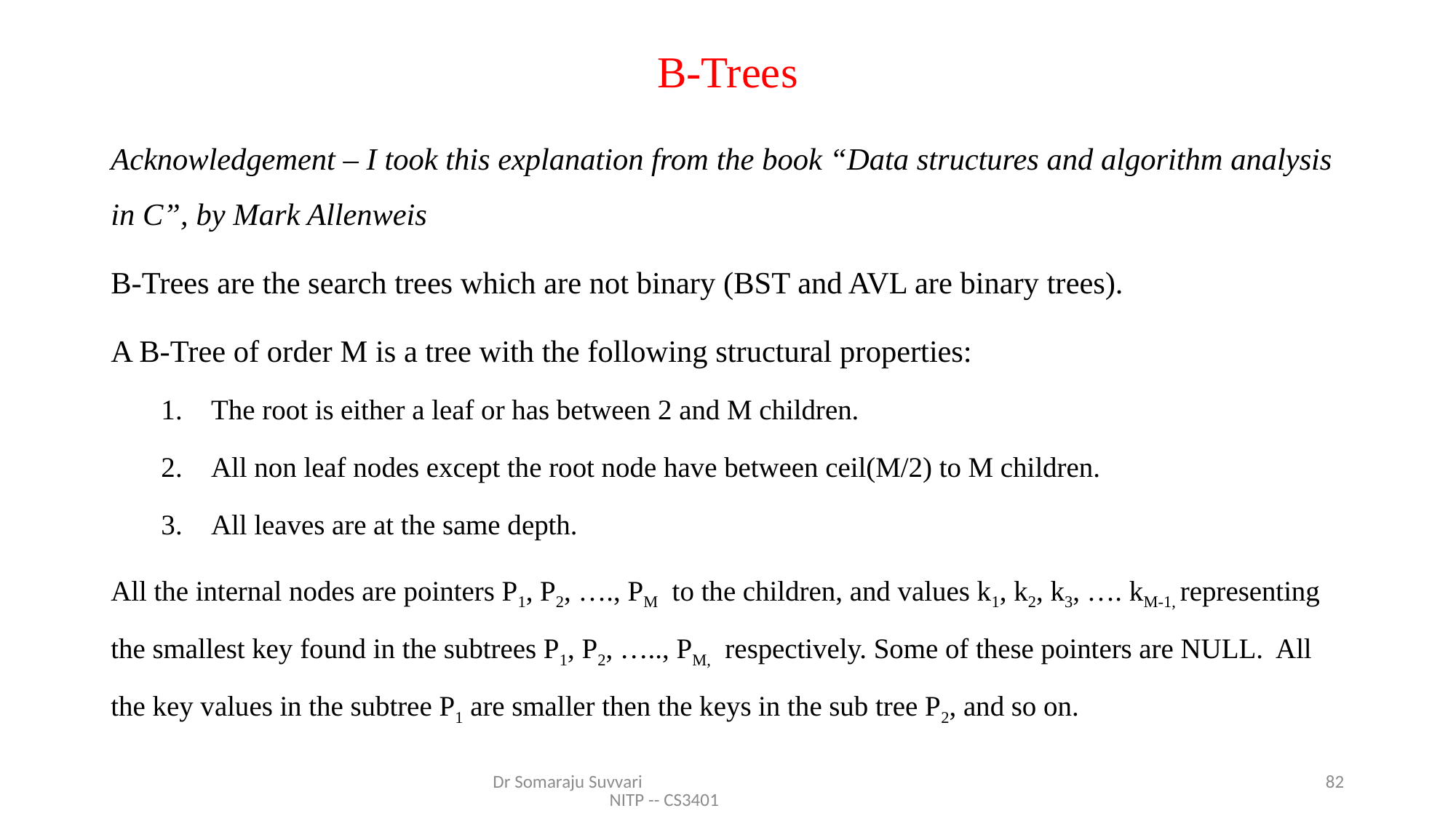

# B-Trees
Acknowledgement – I took this explanation from the book “Data structures and algorithm analysis in C”, by Mark Allenweis
B-Trees are the search trees which are not binary (BST and AVL are binary trees).
A B-Tree of order M is a tree with the following structural properties:
The root is either a leaf or has between 2 and M children.
All non leaf nodes except the root node have between ceil(M/2) to M children.
All leaves are at the same depth.
All the internal nodes are pointers P1, P2, …., PM  to the children, and values k1, k2, k3, …. kM-1, representing the smallest key found in the subtrees P1, P2, ….., PM,  respectively. Some of these pointers are NULL.  All the key values in the subtree P1 are smaller then the keys in the sub tree P2, and so on.
Dr Somaraju Suvvari                                                                                                        NITP -- CS3401
82